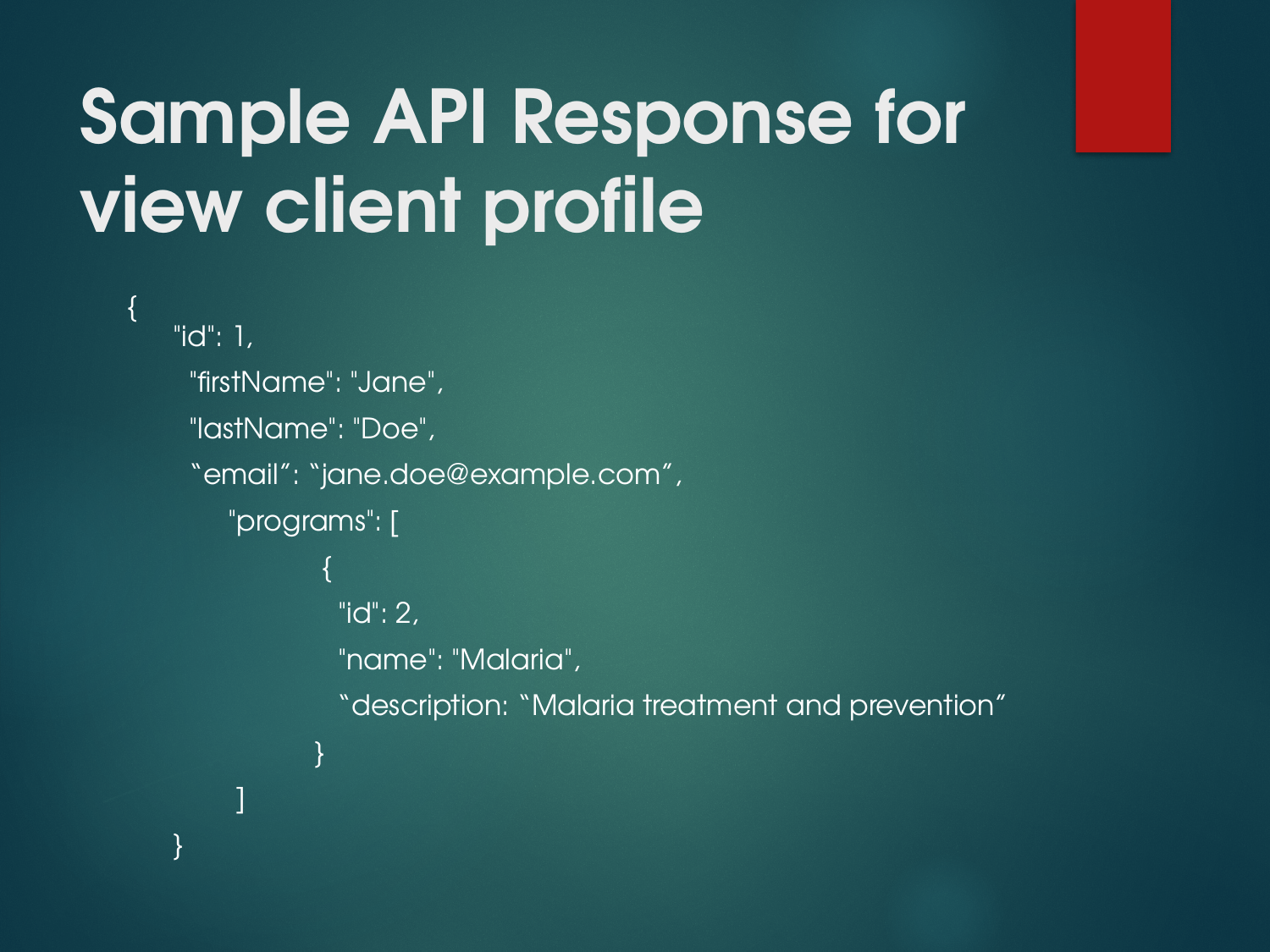

# Sample API Response for view client profile
{
"id": 1,
  "firstName": "Jane",
  "lastName": "Doe",
  “email”: “jane.doe@example.com”,
       "programs": [
                   {
                     "id": 2,
                     "name": "Malaria",
                     “description: “Malaria treatment and prevention”
                  }
        ]
}